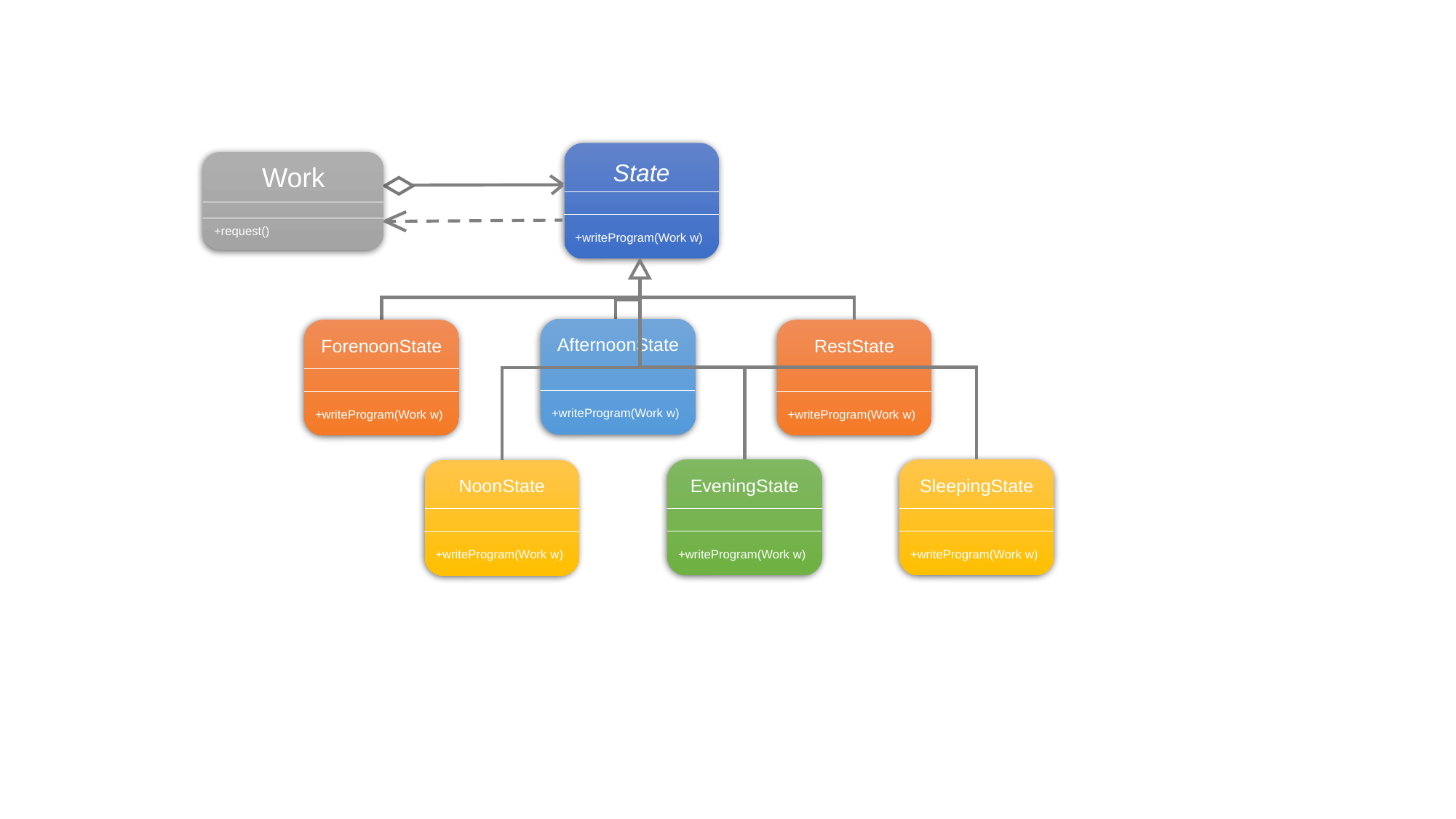

State
+writeProgram(Work w)

Work
+request()

AfternoonState
+writeProgram(Work w)

ForenoonState
+writeProgram(Work w)

RestState
+writeProgram(Work w)

EveningState
+writeProgram(Work w)

SleepingState
+writeProgram(Work w)

NoonState
+writeProgram(Work w)